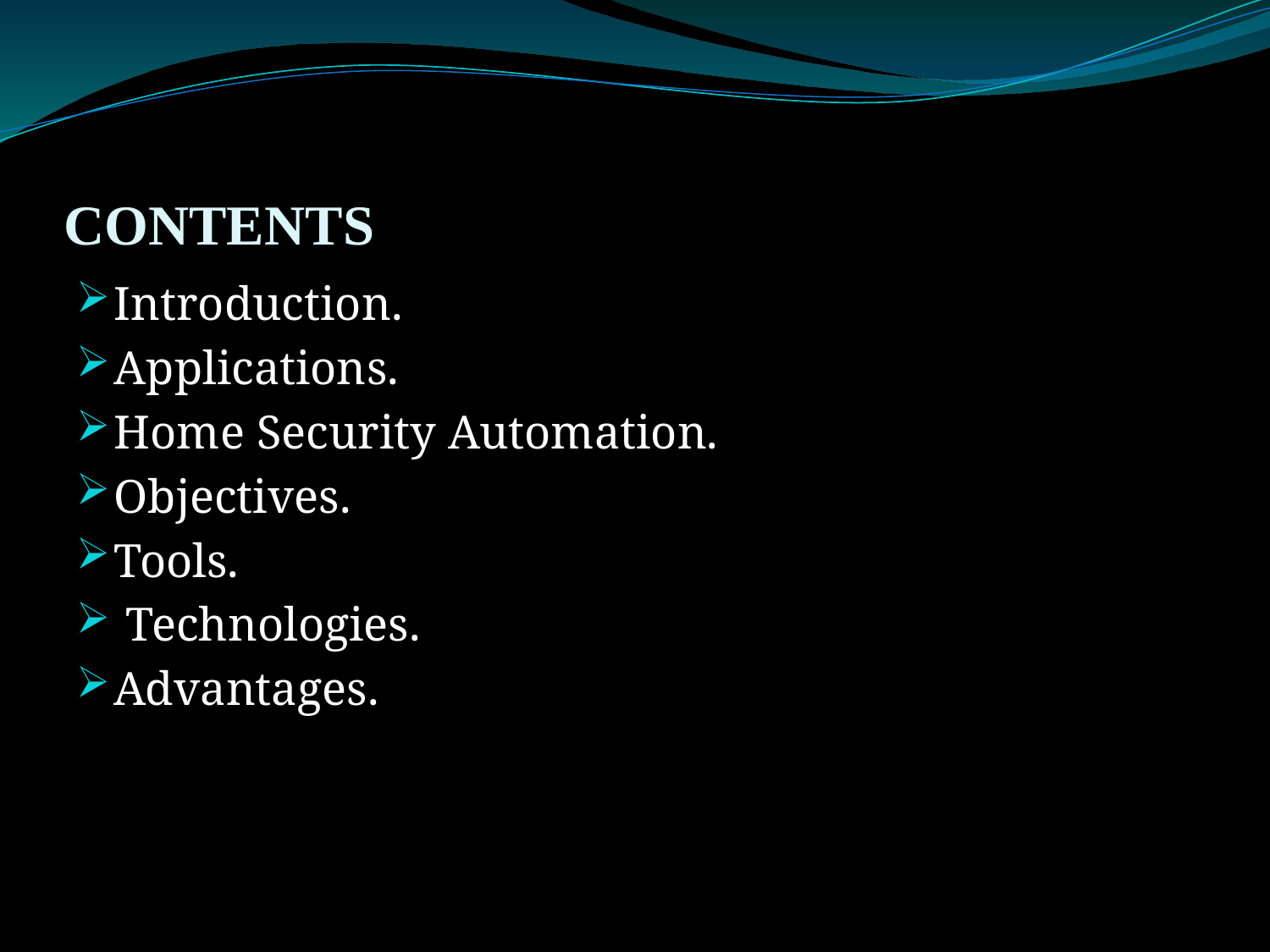

# CONTENTS
Introduction.
Applications.
Home Security Automation.
Objectives.
Tools.
 Technologies.
Advantages.